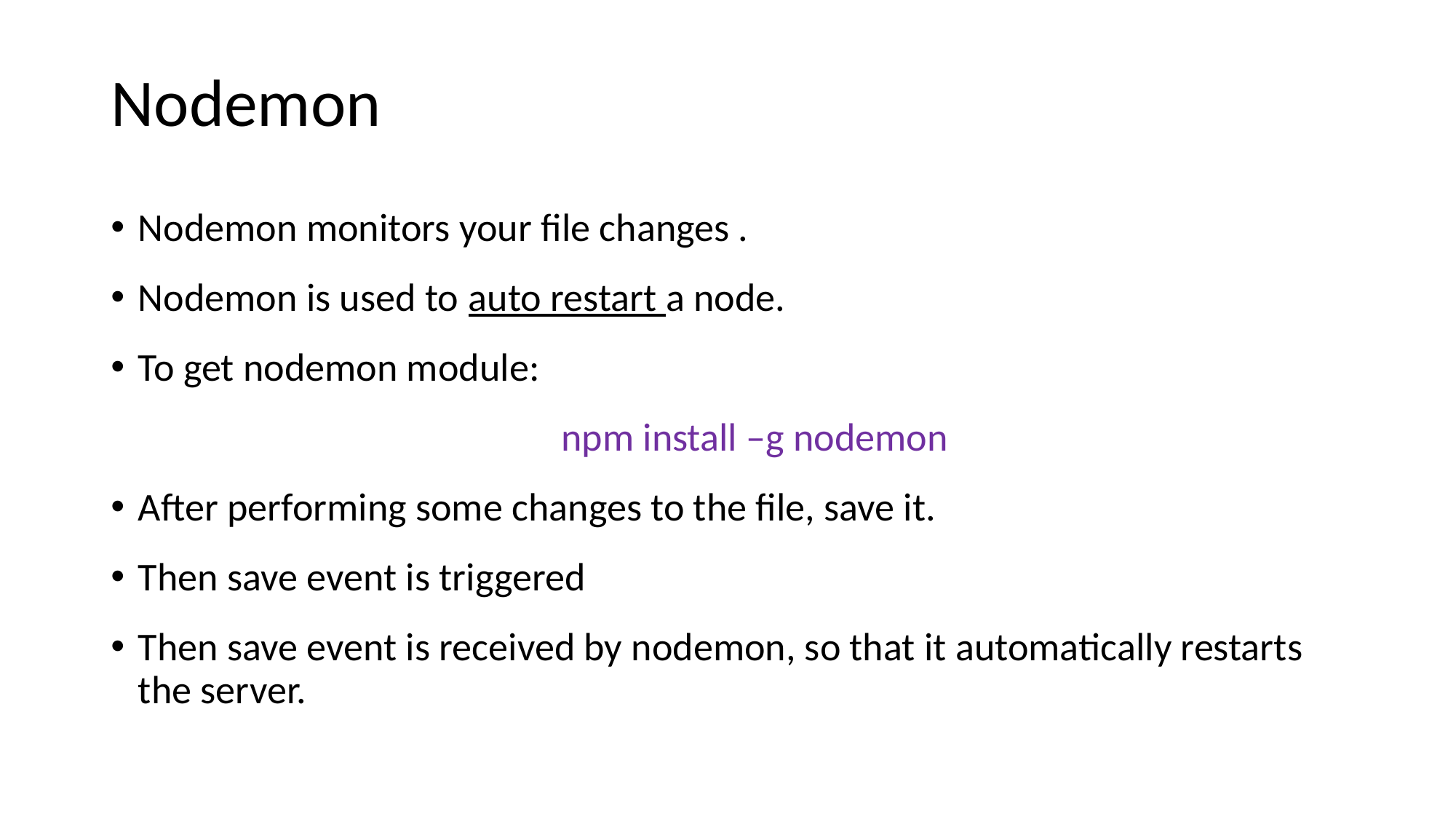

# Nodemon
Nodemon monitors your file changes .
Nodemon is used to auto restart a node.
To get nodemon module:
npm install –g nodemon
After performing some changes to the file, save it.
Then save event is triggered
Then save event is received by nodemon, so that it automatically restarts the server.